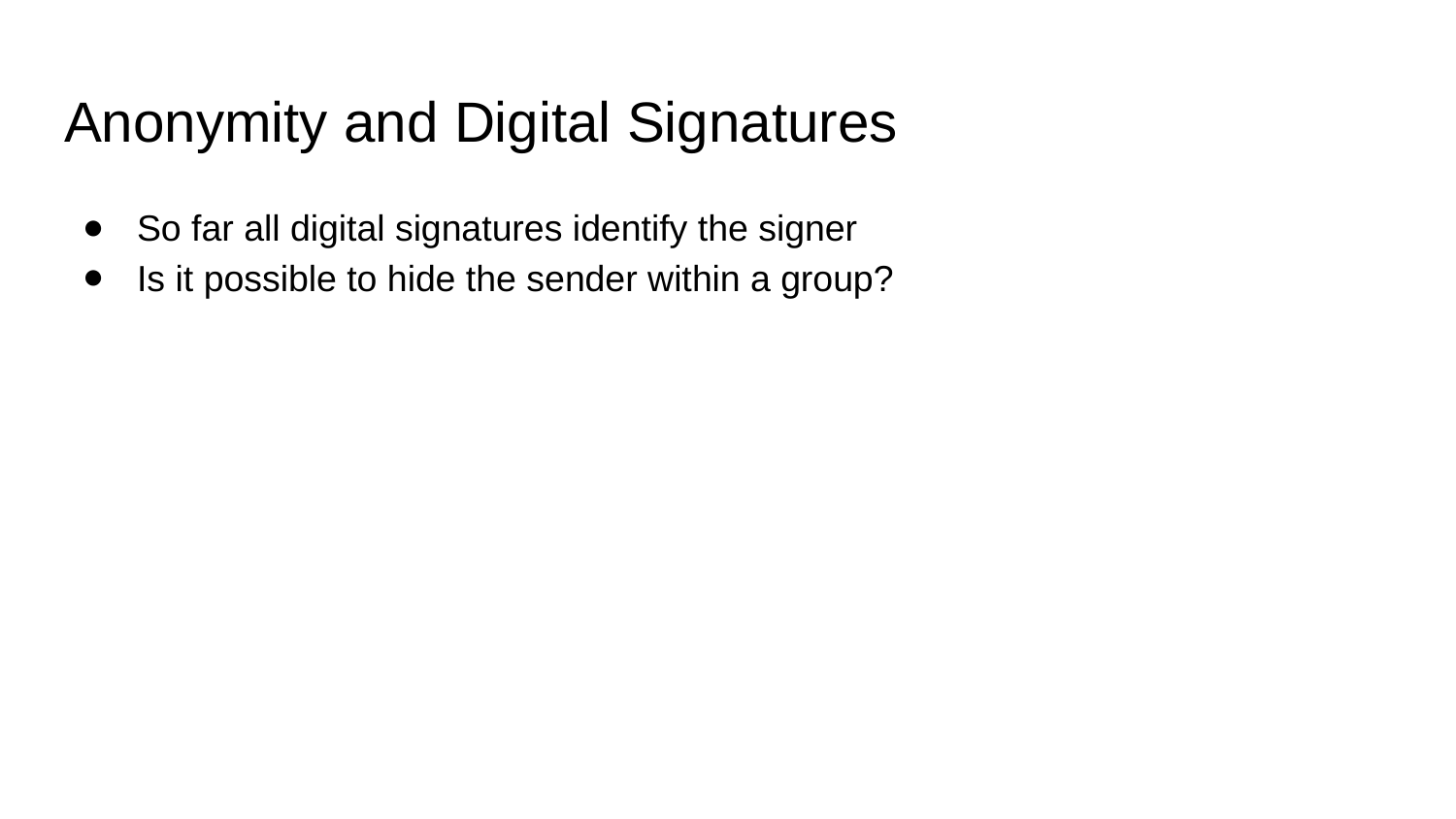

# Anonymity and Digital Signatures
So far all digital signatures identify the signer
Is it possible to hide the sender within a group?